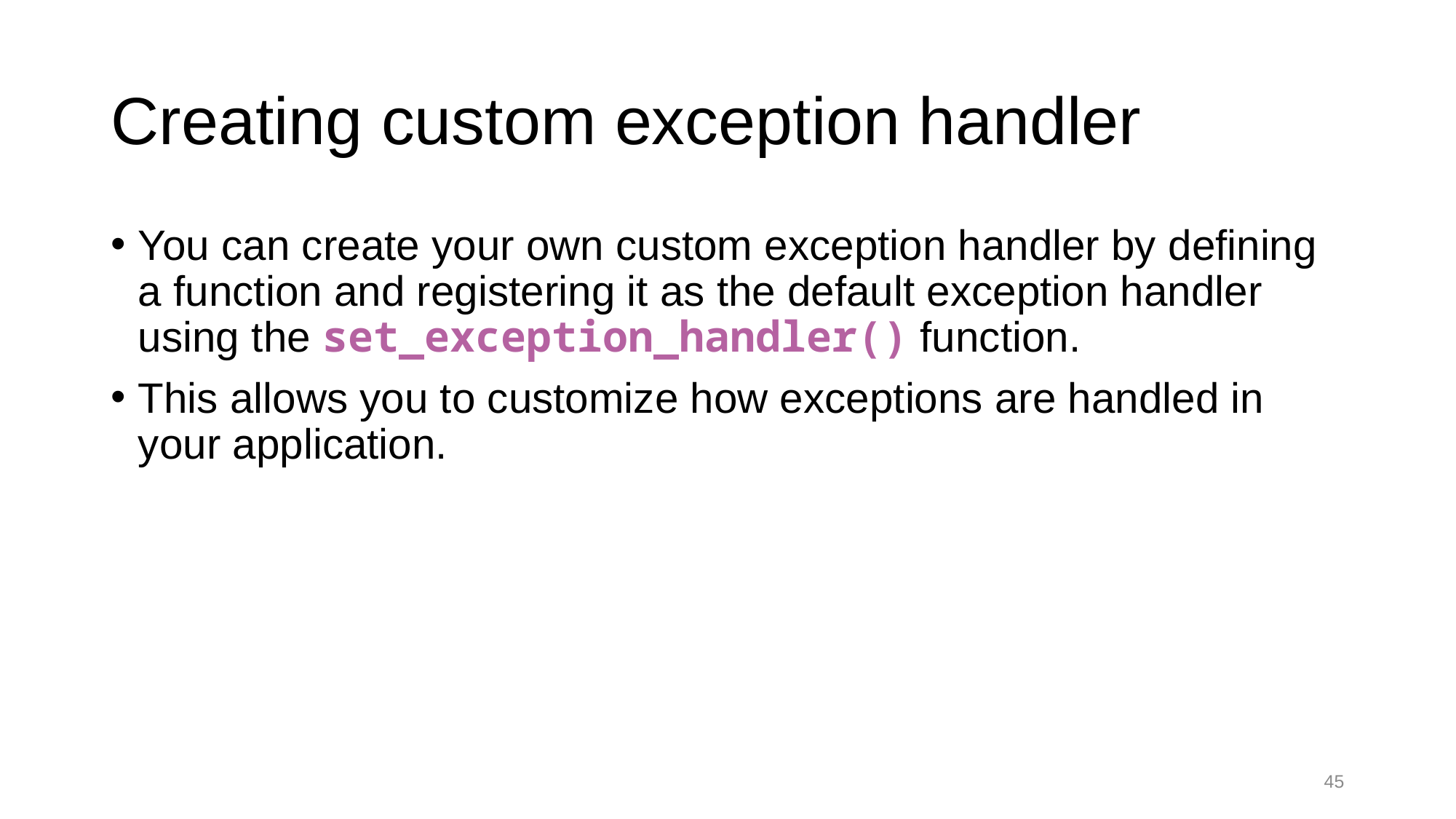

# Creating custom exception handler
You can create your own custom exception handler by defining a function and registering it as the default exception handler using the set_exception_handler() function.
This allows you to customize how exceptions are handled in your application.
45